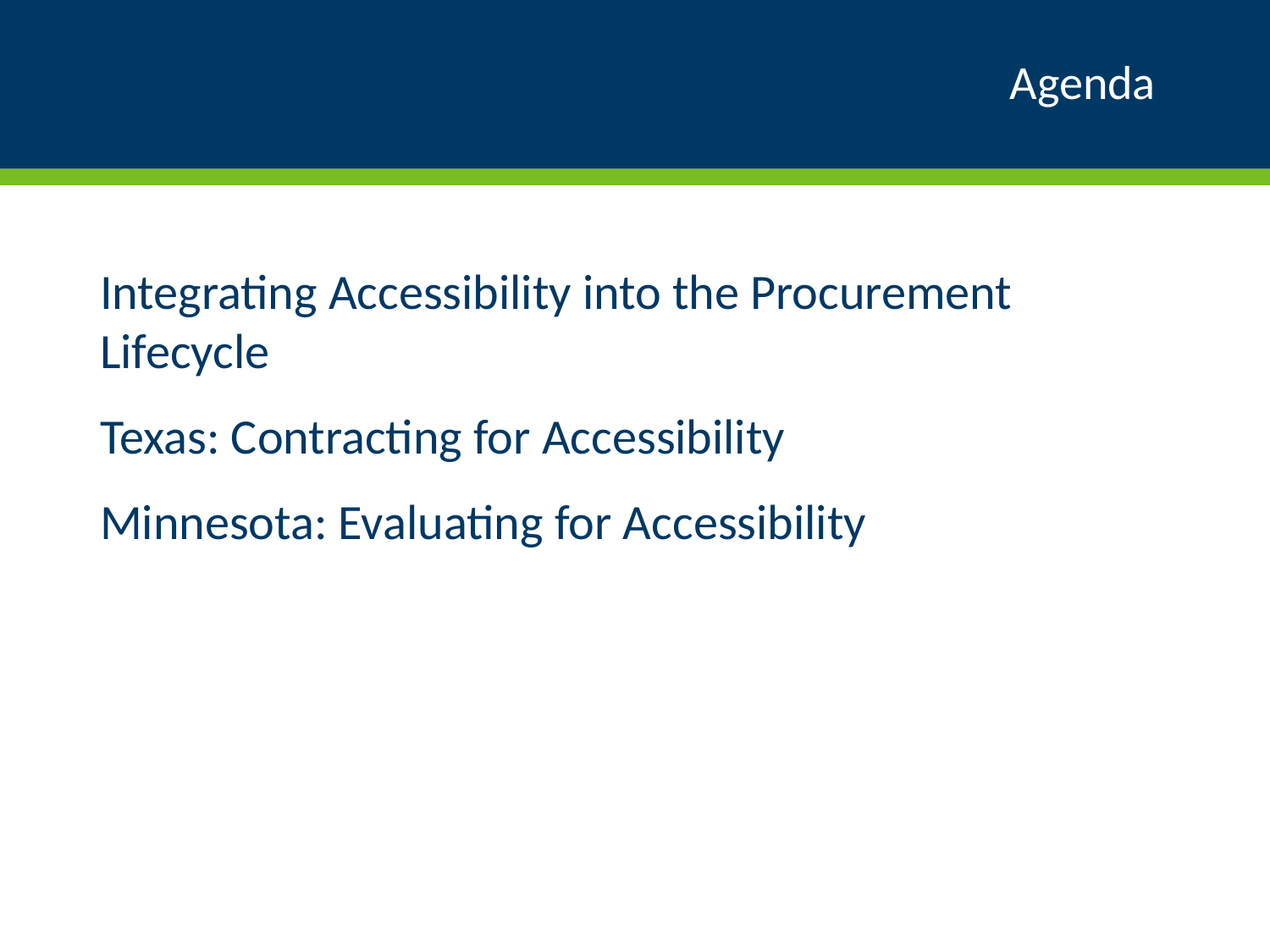

Integrating Accessibility into the Procurement Lifecycle
Texas: Contracting for Accessibility
Minnesota: Evaluating for Accessibility
# Agenda